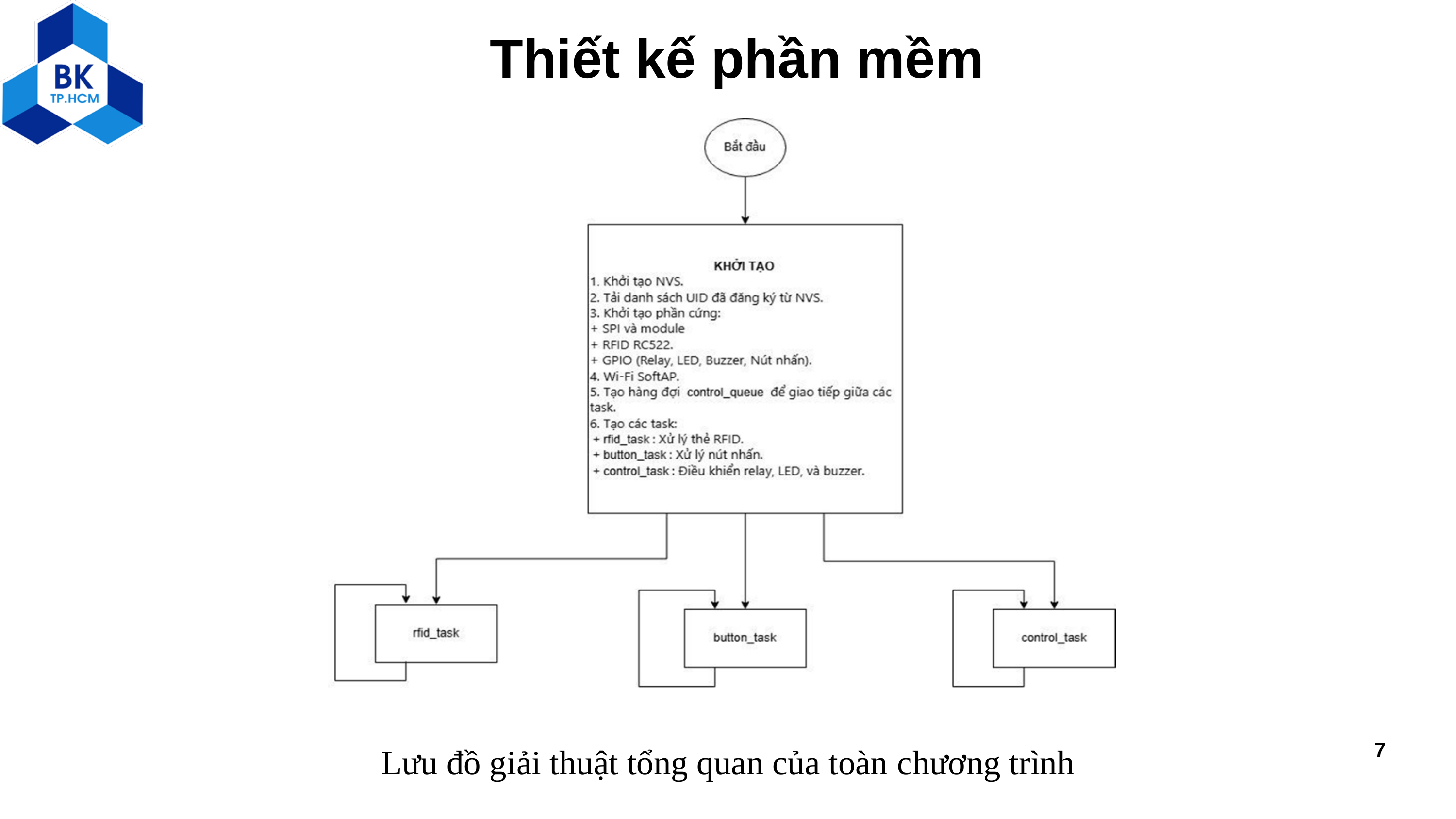

Thiết kế phần mềm

Lưu đồ giải thuật tổng quan của toàn chương trình
7